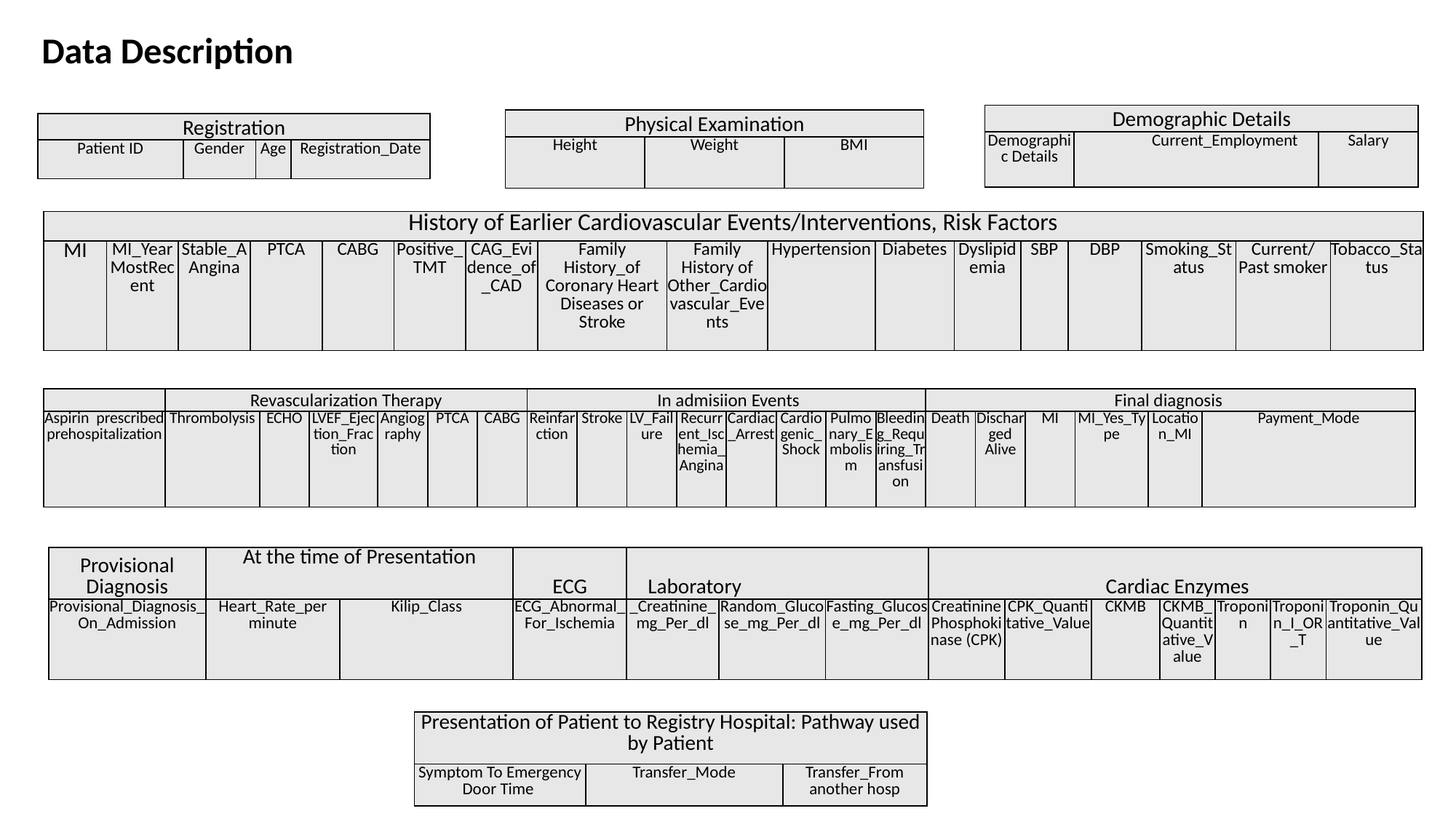

Data Description
| Demographic Details |  |  |
| --- | --- | --- |
| Demographic Details | Current\_Employment | Salary |
| Physical Examination |  |  |
| --- | --- | --- |
| Height | Weight | BMI |
| Registration |  |  |  |
| --- | --- | --- | --- |
| Patient ID | Gender | Age | Registration\_Date |
| History of Earlier Cardiovascular Events/Interventions, Risk Factors |  |  |  |  |  |  |  |  |  |  |  |  |  |  |  |  |
| --- | --- | --- | --- | --- | --- | --- | --- | --- | --- | --- | --- | --- | --- | --- | --- | --- |
| MI | MI\_YearMostRecent | Stable\_AAngina | PTCA | CABG | Positive\_TMT | CAG\_Evidence\_of\_CAD | Family History\_of Coronary Heart Diseases or Stroke | Family History of Other\_Cardiovascular\_Events | Hypertension | Diabetes | Dyslipidemia | SBP | DBP | Smoking\_Status | Current/Past smoker | Tobacco\_Status |
|  | Revascularization Therapy |  |  |  |  |  | In admisiion Events |  |  |  |  |  |  |  | Final diagnosis |  |  |  |  |  |
| --- | --- | --- | --- | --- | --- | --- | --- | --- | --- | --- | --- | --- | --- | --- | --- | --- | --- | --- | --- | --- |
| Aspirin prescribed prehospitalization | Thrombolysis | ECHO | LVEF\_Ejection\_Fraction | Angiography | PTCA | CABG | Reinfarction | Stroke | LV\_Failure | Recurrent\_Ischemia\_Angina | Cardiac\_Arrest | Cardiogenic\_Shock | Pulmonary\_Embolism | Bleeding\_Requiring\_Transfusion | Death | Discharged Alive | MI | MI\_Yes\_Type | Location\_MI | Payment\_Mode |
| Provisional Diagnosis | At the time of Presentation |  | ECG | Laboratory |  |  | Cardiac Enzymes |  |  |  |  |  |  |
| --- | --- | --- | --- | --- | --- | --- | --- | --- | --- | --- | --- | --- | --- |
| Provisional\_Diagnosis\_On\_Admission | Heart\_Rate\_per minute | Kilip\_Class | ECG\_Abnormal\_For\_Ischemia | \_Creatinine\_mg\_Per\_dl | Random\_Glucose\_mg\_Per\_dl | Fasting\_Glucose\_mg\_Per\_dl | Creatinine Phosphokinase (CPK) | CPK\_Quantitative\_Value | CKMB | CKMB\_Quantitative\_Value | Troponin | Troponin\_I\_OR\_T | Troponin\_Quantitative\_Value |
| Presentation of Patient to Registry Hospital: Pathway used by Patient |  |  |
| --- | --- | --- |
| Symptom To Emergency Door Time | Transfer\_Mode | Transfer\_From another hosp |